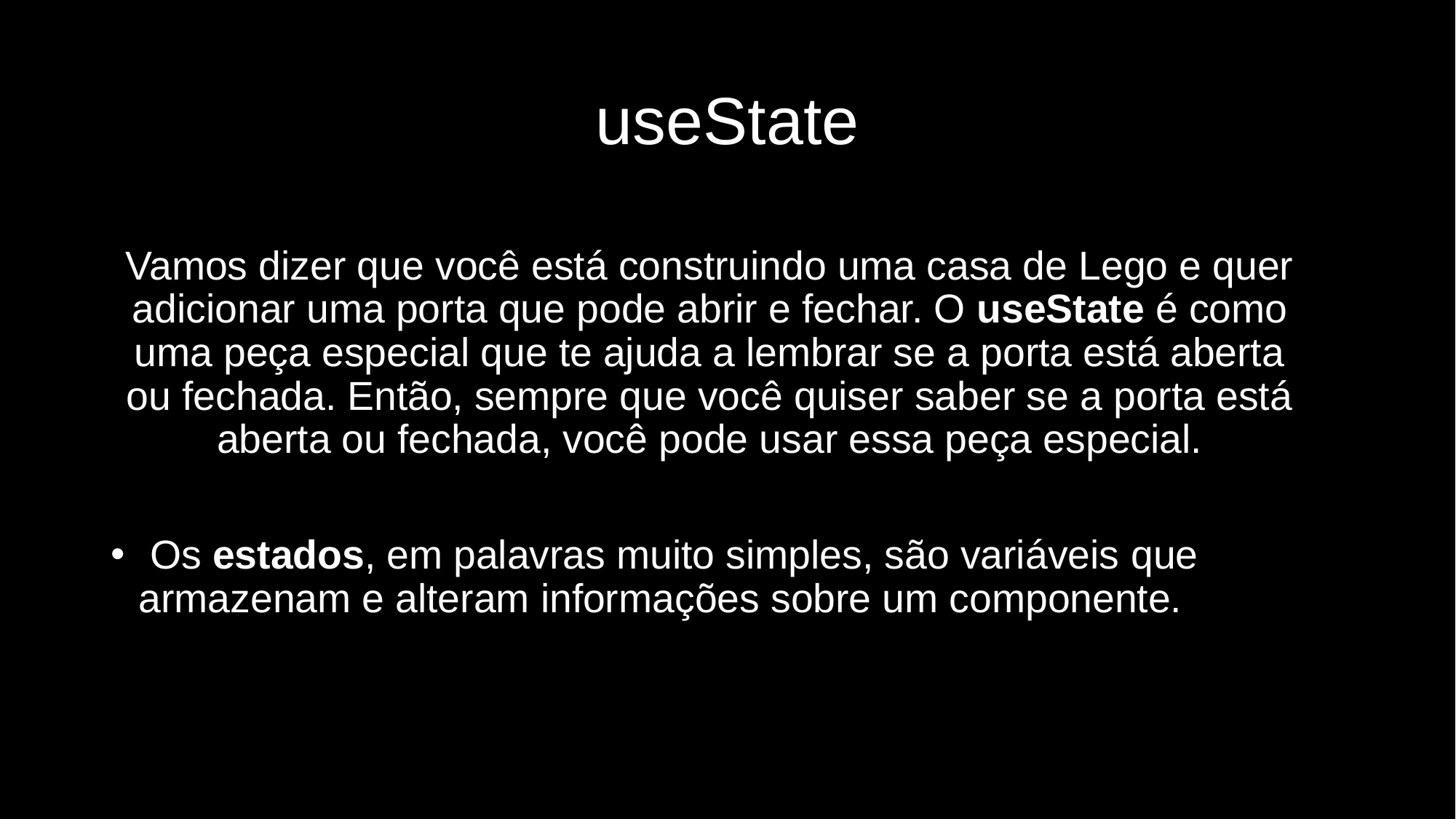

# useState
Vamos dizer que você está construindo uma casa de Lego e quer adicionar uma porta que pode abrir e fechar. O useState é como uma peça especial que te ajuda a lembrar se a porta está aberta ou fechada. Então, sempre que você quiser saber se a porta está aberta ou fechada, você pode usar essa peça especial.

 Os estados, em palavras muito simples, são variáveis ​​que armazenam e alteram informações sobre um componente.